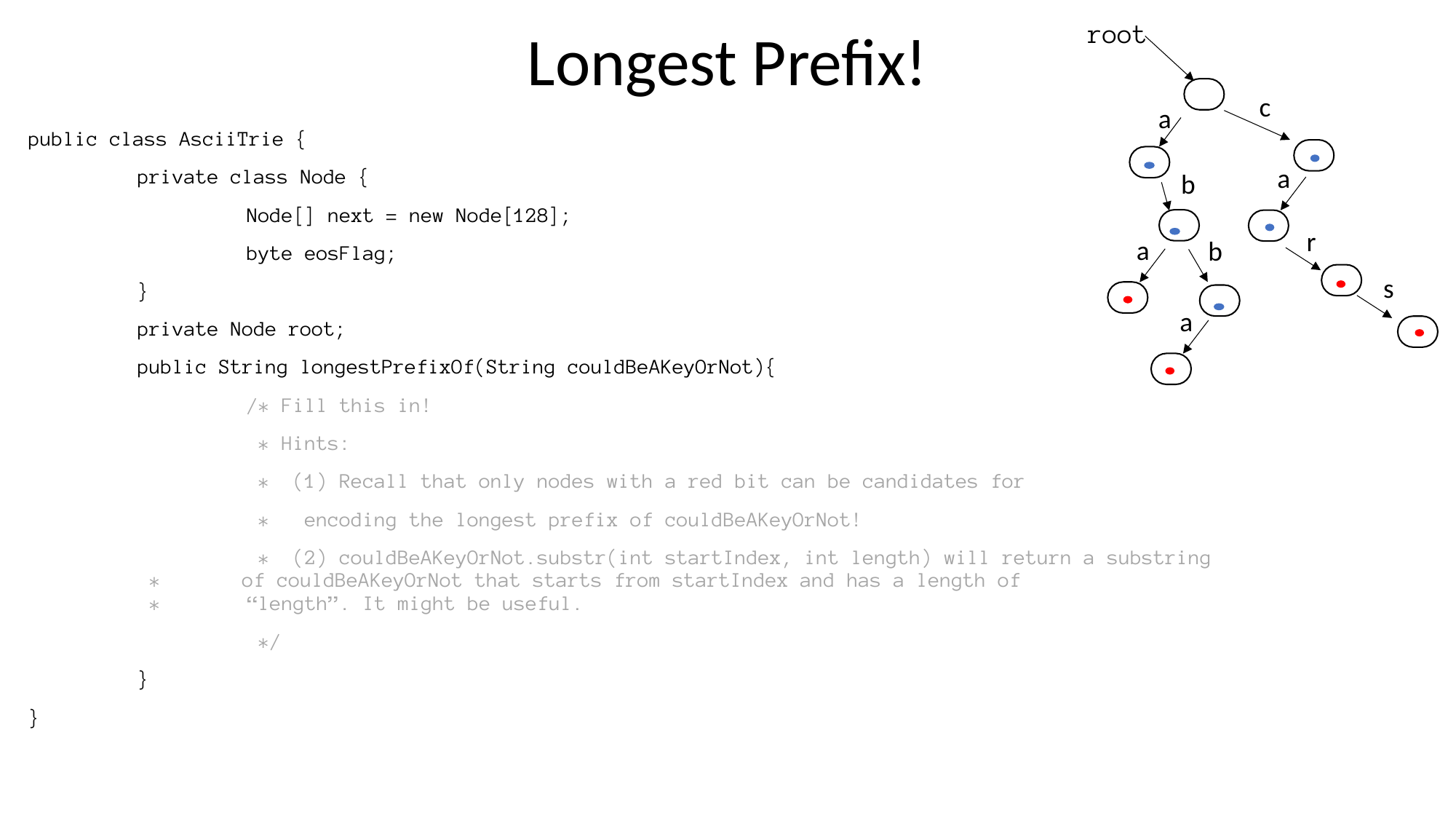

root
# Longest Prefix!

c
a
public class AsciiTrie {
	private class Node {
		Node[] next = new Node[128];
		byte eosFlag;
	}
	private Node root;
	public String longestPrefixOf(String couldBeAKeyOrNot){
		/* Fill this in!
		 * Hints:
		 *  (1) Recall that only nodes with a red bit can be candidates for
		 *   encoding the longest prefix of couldBeAKeyOrNot!
		 *  (2) couldBeAKeyOrNot.substr(int startIndex, int length) will return a substring 			 *       of couldBeAKeyOrNot that starts from startIndex and has a length of 				 *	“length”. It might be useful.
		 */
	}
}

a
b

r

a

b

s

a